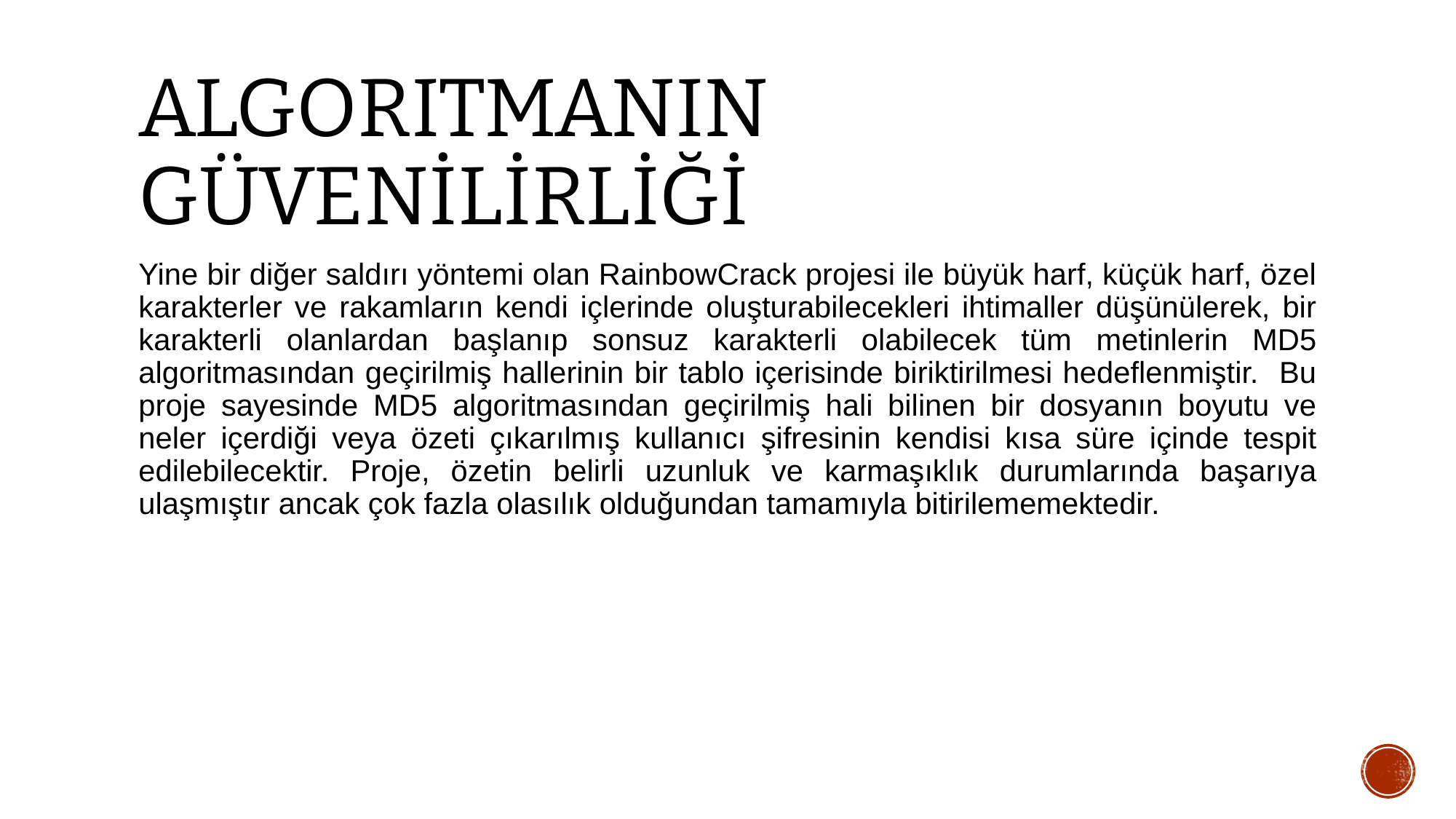

# Algoritmanın Güvenilirliği
Yine bir diğer saldırı yöntemi olan RainbowCrack projesi ile büyük harf, küçük harf, özel karakterler ve rakamların kendi içlerinde oluşturabilecekleri ihtimaller düşünülerek, bir karakterli olanlardan başlanıp sonsuz karakterli olabilecek tüm metinlerin MD5 algoritmasından geçirilmiş hallerinin bir tablo içerisinde biriktirilmesi hedeflenmiştir.  Bu proje sayesinde MD5 algoritmasından geçirilmiş hali bilinen bir dosyanın boyutu ve neler içerdiği veya özeti çıkarılmış kullanıcı şifresinin kendisi kısa süre içinde tespit edilebilecektir. Proje, özetin belirli uzunluk ve karmaşıklık durumlarında başarıya ulaşmıştır ancak çok fazla olasılık olduğundan tamamıyla bitirilememektedir.